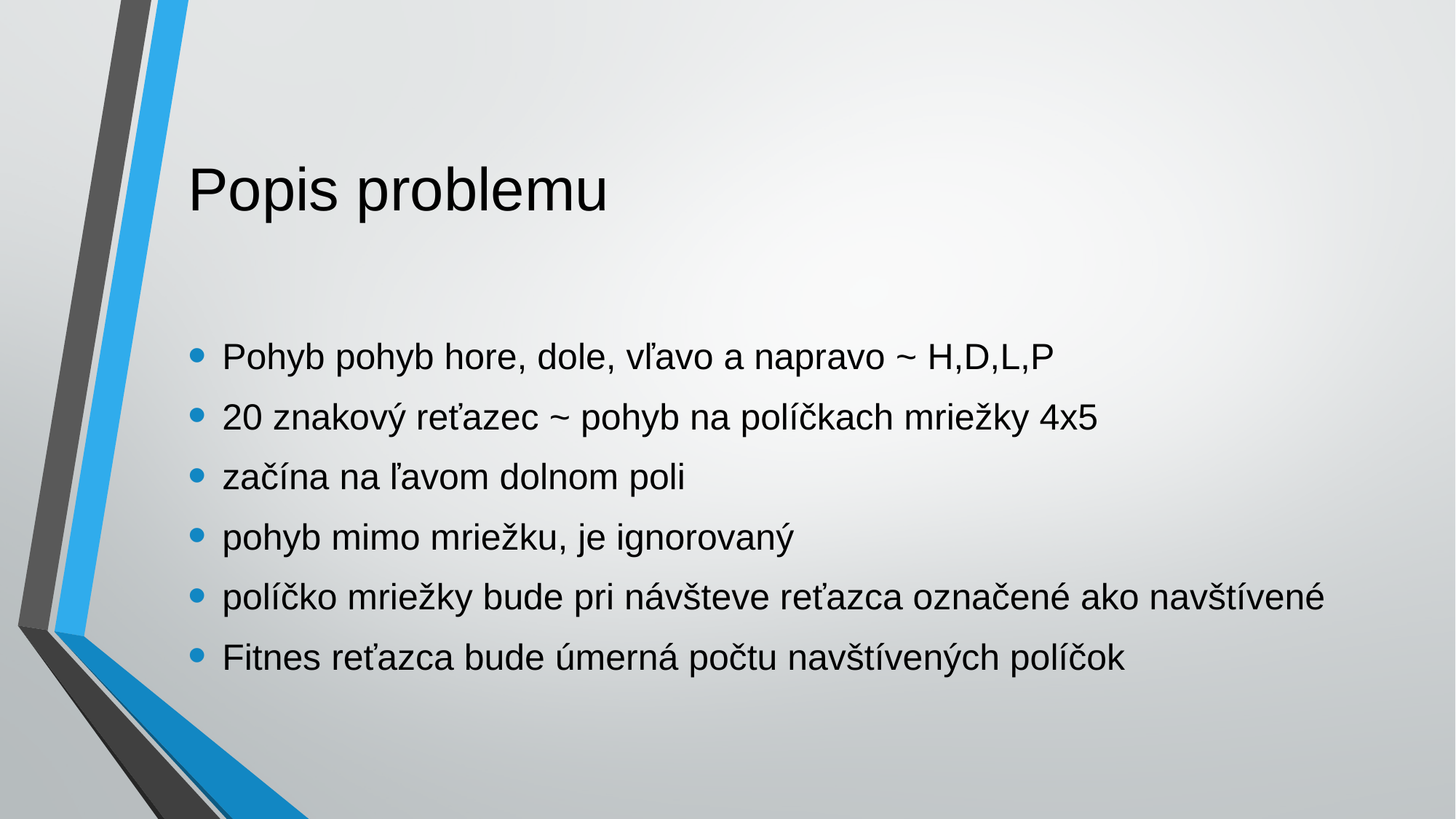

# Popis problemu
Pohyb pohyb hore, dole, vľavo a napravo ~ H,D,L,P
20 znakový reťazec ~ pohyb na políčkach mriežky 4x5
začína na ľavom dolnom poli
pohyb mimo mriežku, je ignorovaný
políčko mriežky bude pri návšteve reťazca označené ako navštívené
Fitnes reťazca bude úmerná počtu navštívených políčok